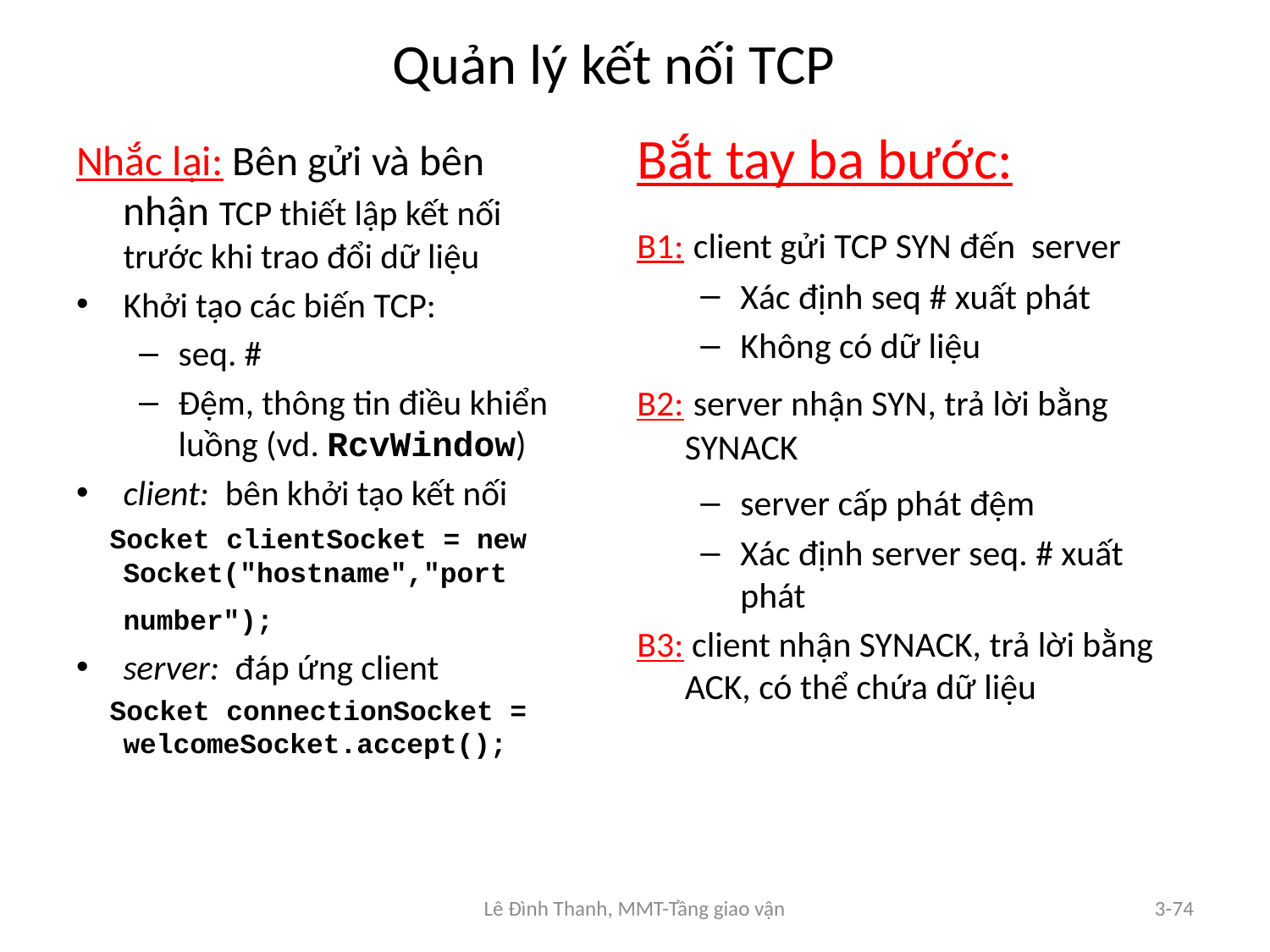

# Quản lý kết nối TCP
Bắt tay ba bước:
B1: client gửi TCP SYN đến  server
Xác định seq # xuất phát
Không có dữ liệu
B2: server nhận SYN, trả lời bằng SYNACK
server cấp phát đệm
Xác định server seq. # xuất phát
B3: client nhận SYNACK, trả lời bằng ACK, có thể chứa dữ liệu

Nhắc lại: Bên gửi và bên nhận TCP thiết lập kết nối trước khi trao đổi dữ liệu
Khởi tạo các biến TCP:
seq. #
Đệm, thông tin điều khiển luồng (vd. RcvWindow)
client:  bên khởi tạo kết nối
  Socket clientSocket = new   Socket("hostname","port number");
server:  đáp ứng client
  Socket connectionSocket = welcomeSocket.accept();
Lê Đình Thanh, MMT-Tầng giao vận
3-74